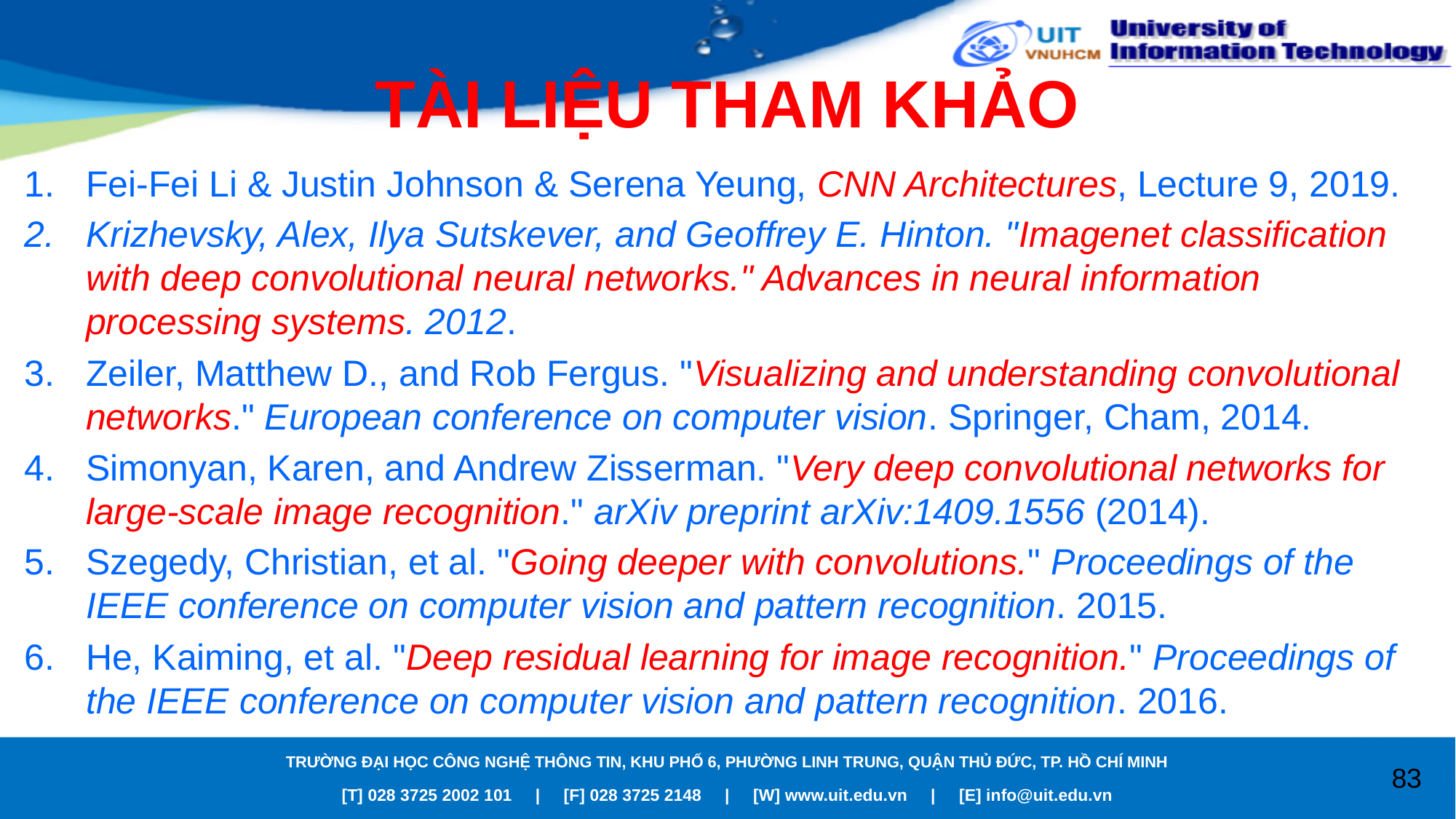

# TÀI LIỆU THAM KHẢO
Fei-Fei Li & Justin Johnson & Serena Yeung, CNN Architectures, Lecture 9, 2019.
Krizhevsky, Alex, Ilya Sutskever, and Geoffrey E. Hinton. "Imagenet classification with deep convolutional neural networks." Advances in neural information processing systems. 2012.
Zeiler, Matthew D., and Rob Fergus. "Visualizing and understanding convolutional networks." European conference on computer vision. Springer, Cham, 2014.
Simonyan, Karen, and Andrew Zisserman. "Very deep convolutional networks for large-scale image recognition." arXiv preprint arXiv:1409.1556 (2014).
Szegedy, Christian, et al. "Going deeper with convolutions." Proceedings of the IEEE conference on computer vision and pattern recognition. 2015.
He, Kaiming, et al. "Deep residual learning for image recognition." Proceedings of the IEEE conference on computer vision and pattern recognition. 2016.